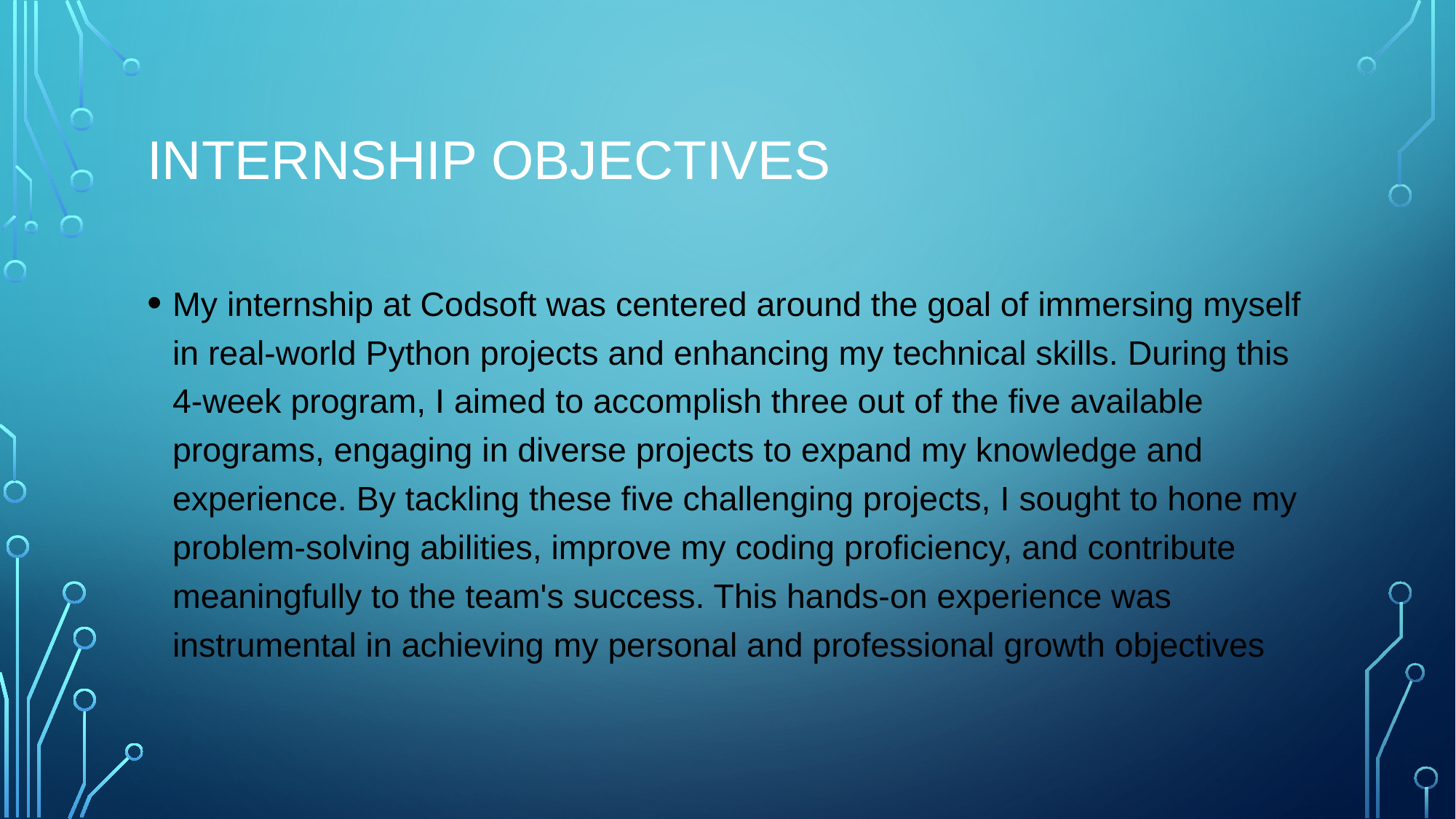

# Internship Objectives
My internship at Codsoft was centered around the goal of immersing myself in real-world Python projects and enhancing my technical skills. During this 4-week program, I aimed to accomplish three out of the five available programs, engaging in diverse projects to expand my knowledge and experience. By tackling these five challenging projects, I sought to hone my problem-solving abilities, improve my coding proficiency, and contribute meaningfully to the team's success. This hands-on experience was instrumental in achieving my personal and professional growth objectives